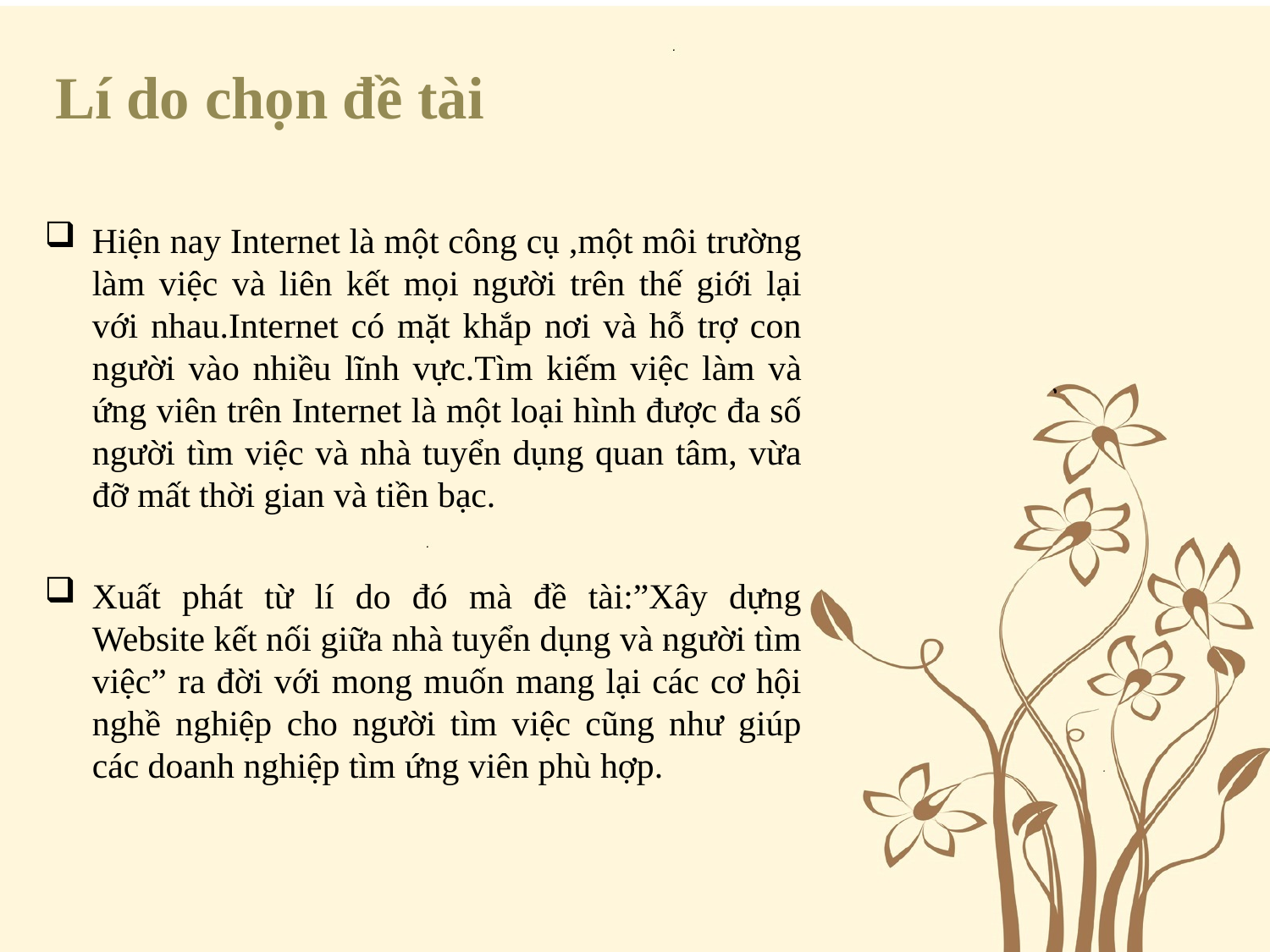

# Lí do chọn đề tài
Hiện nay Internet là một công cụ ,một môi trường làm việc và liên kết mọi người trên thế giới lại với nhau.Internet có mặt khắp nơi và hỗ trợ con người vào nhiều lĩnh vực.Tìm kiếm việc làm và ứng viên trên Internet là một loại hình được đa số người tìm việc và nhà tuyển dụng quan tâm, vừa đỡ mất thời gian và tiền bạc.

Xuất phát từ lí do đó mà đề tài:”Xây dựng Website kết nối giữa nhà tuyển dụng và người tìm việc” ra đời với mong muốn mang lại các cơ hội nghề nghiệp cho người tìm việc cũng như giúp các doanh nghiệp tìm ứng viên phù hợp.